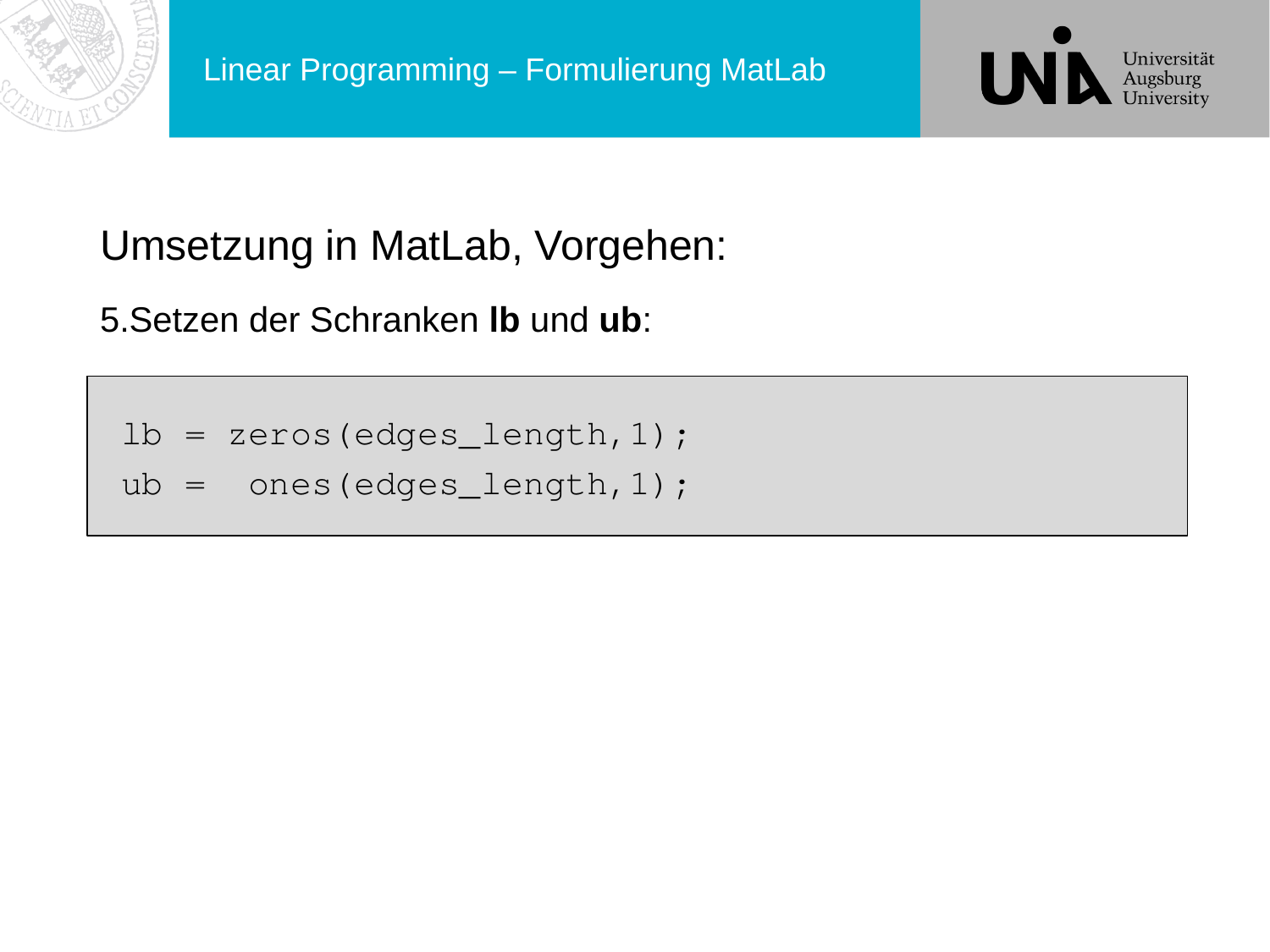

# Linear Programming – Formulierung MatLab
Umsetzung in MatLab, Vorgehen:
Setzen der Schranken lb und ub:
 lb = zeros(edges_length,1);
 ub =  ones(edges_length,1);